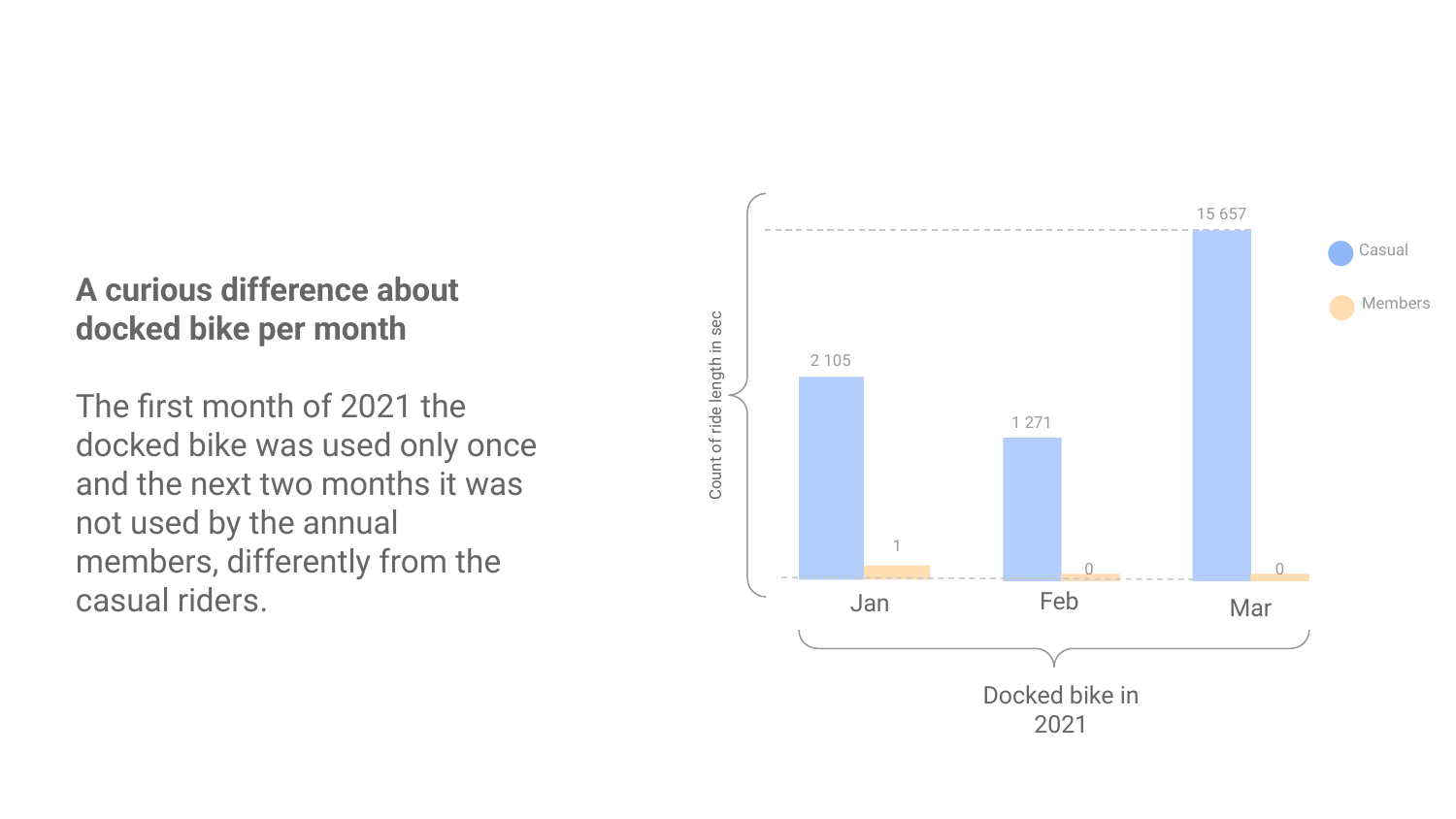

15 657

Casual

Count of ride length in sec
A curious difference about docked bike per month

The first month of 2021 the docked bike was used only once and the next two months it was not used by the annual members, differently from the casual riders.
Members

2 105

1 271

1
0
0

Feb
Jan

Mar
Docked bike in 2021